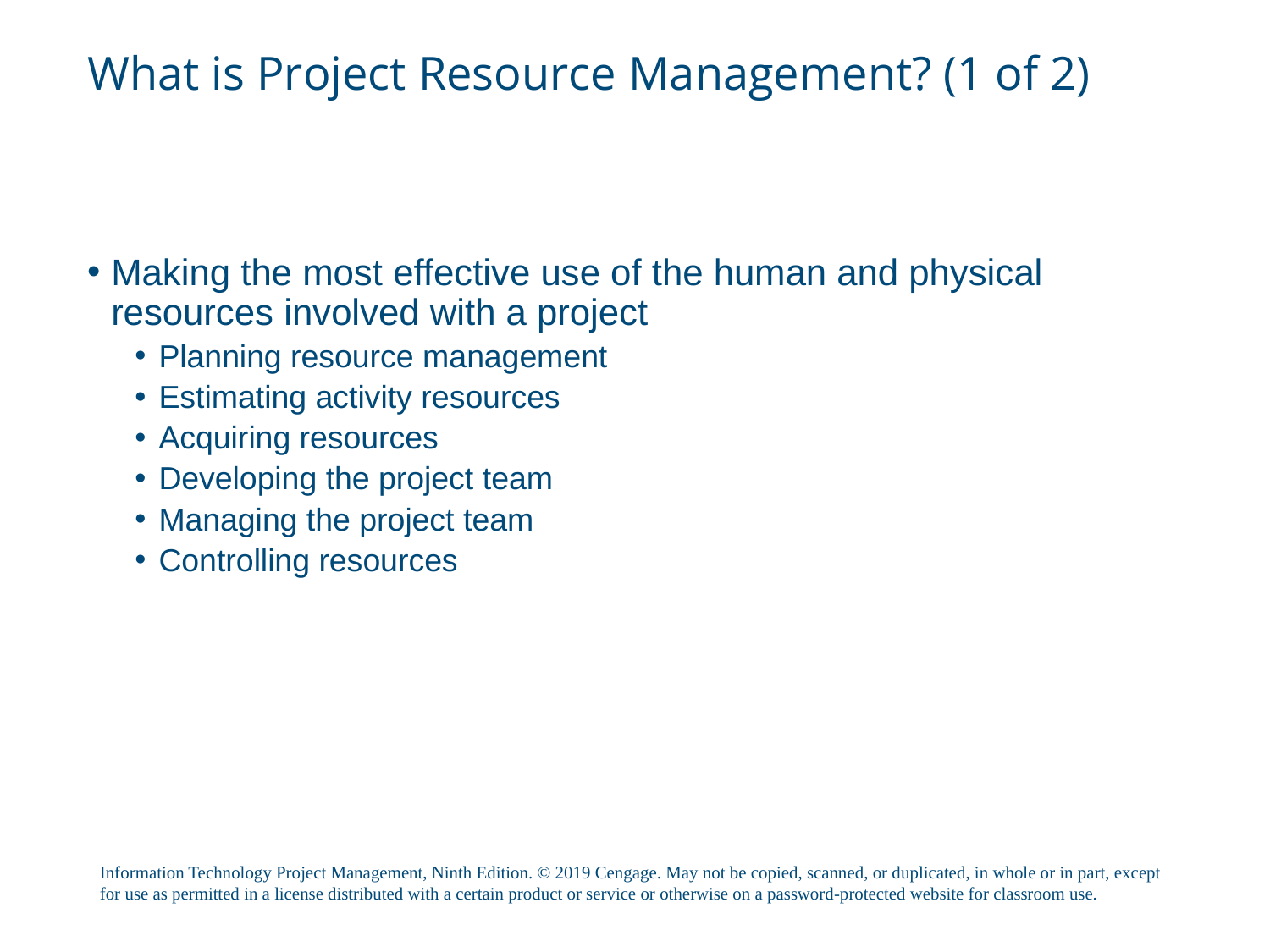

# What is Project Resource Management? (1 of 2)
Making the most effective use of the human and physical resources involved with a project
Planning resource management
Estimating activity resources
Acquiring resources
Developing the project team
Managing the project team
Controlling resources
Information Technology Project Management, Ninth Edition. © 2019 Cengage. May not be copied, scanned, or duplicated, in whole or in part, except for use as permitted in a license distributed with a certain product or service or otherwise on a password-protected website for classroom use.